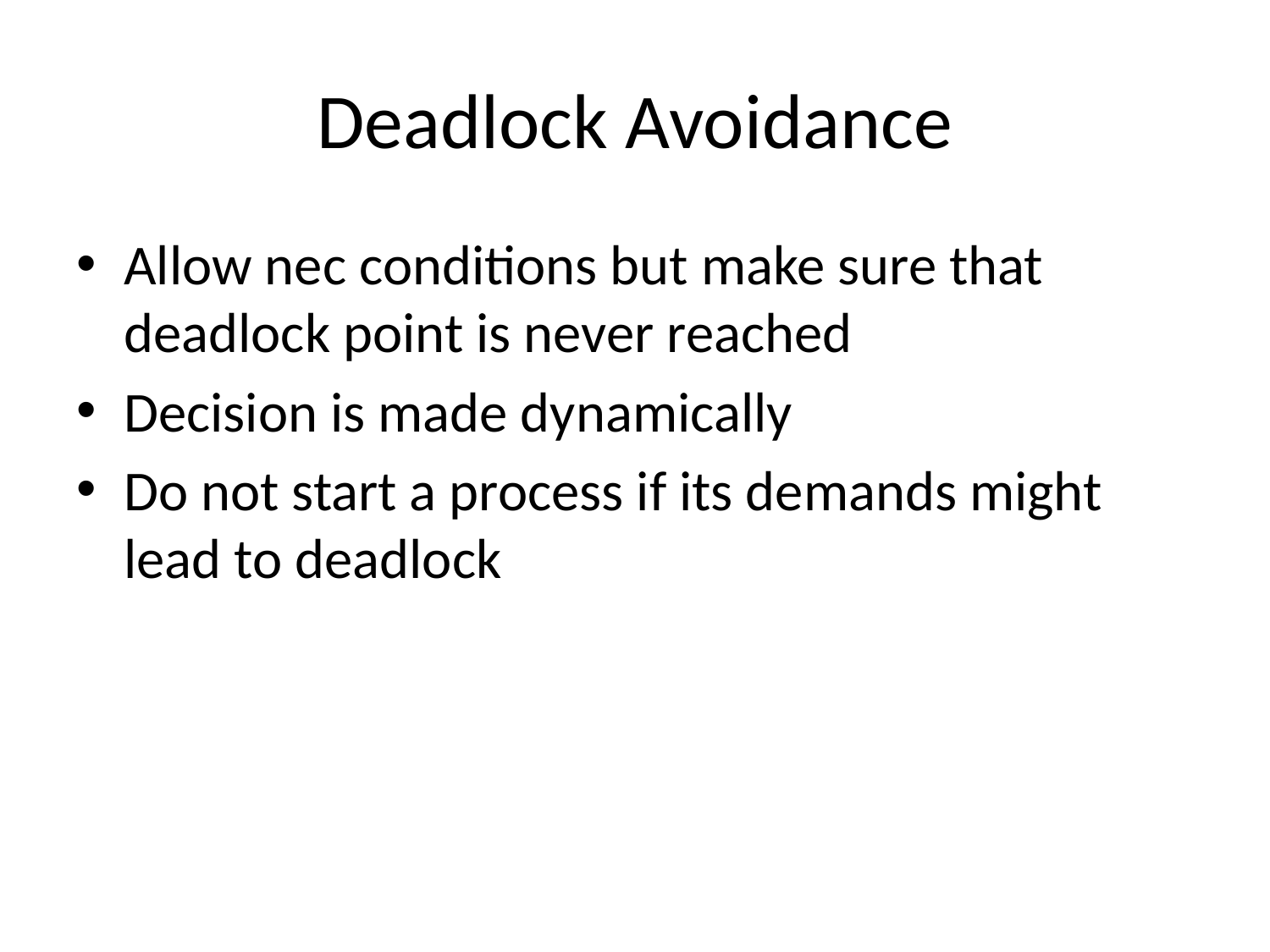

# Deadlock Avoidance
Allow nec conditions but make sure that deadlock point is never reached
Decision is made dynamically
Do not start a process if its demands might lead to deadlock